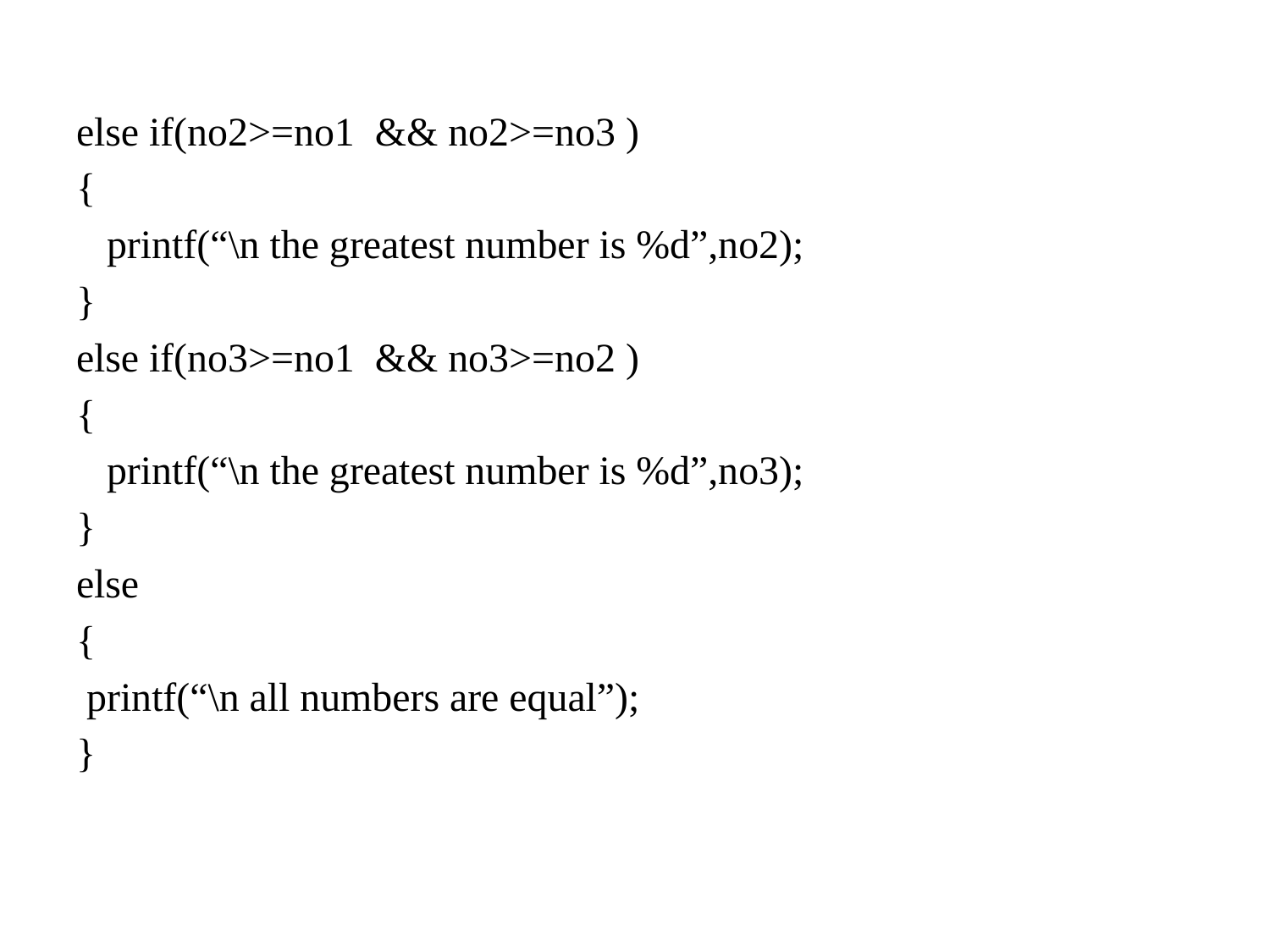

else if(no2>=no1  && no2>=no3 )
{
   printf(“\n the greatest number is %d”,no2);
}
else if(no3>=no1  && no3>=no2 )
{
   printf(“\n the greatest number is %d”,no3);
}
else
{
 printf(“\n all numbers are equal”);
}